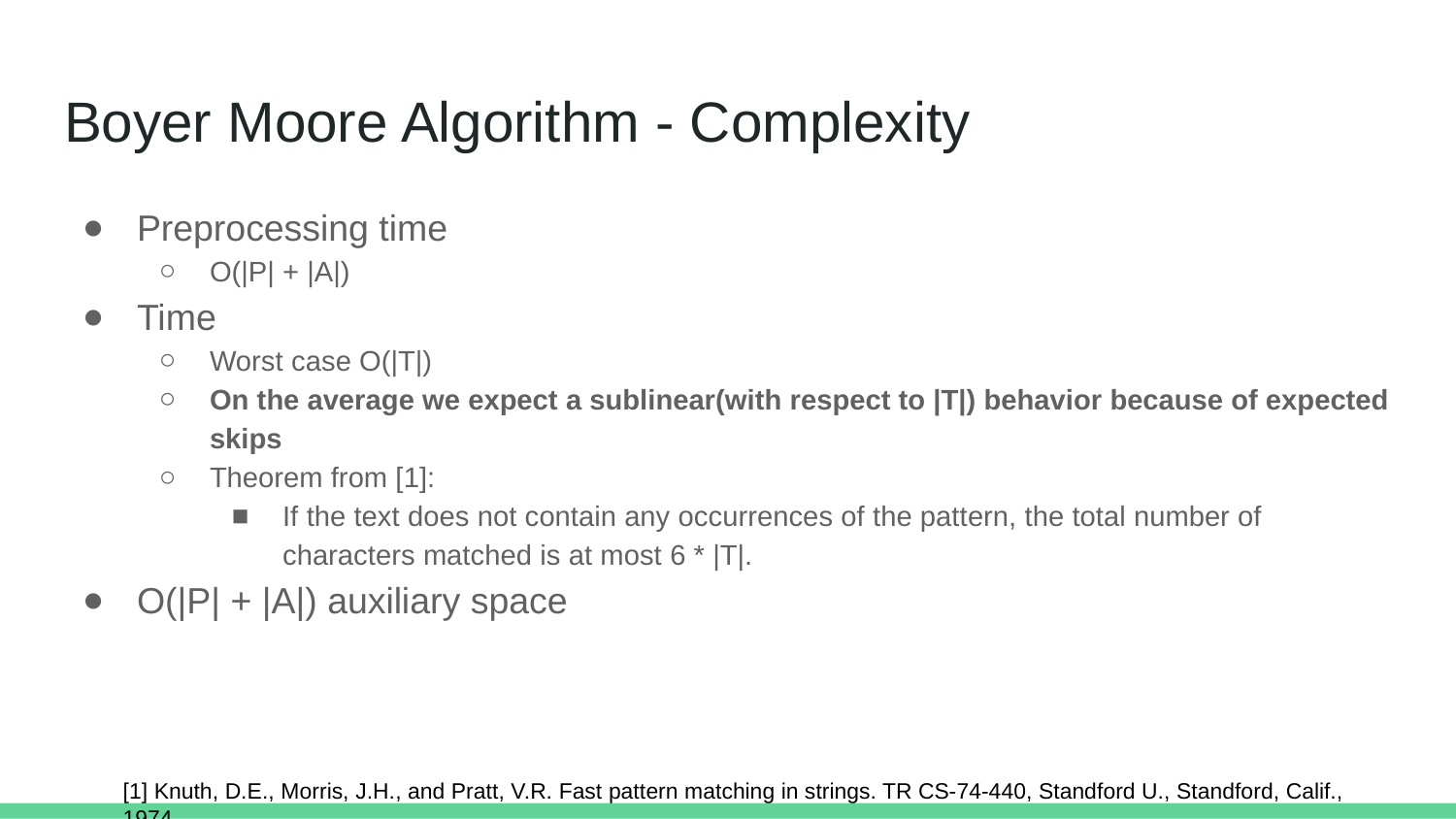

# Boyer Moore Algorithm - Complexity
Preprocessing time
O(|P| + |A|)
Time
Worst case O(|T|)
On the average we expect a sublinear(with respect to |T|) behavior because of expected skips
Theorem from [1]:
If the text does not contain any occurrences of the pattern, the total number of characters matched is at most 6 * |T|.
O(|P| + |A|) auxiliary space
[1] Knuth, D.E., Morris, J.H., and Pratt, V.R. Fast pattern matching in strings. TR CS-74-440, Standford U., Standford, Calif., 1974